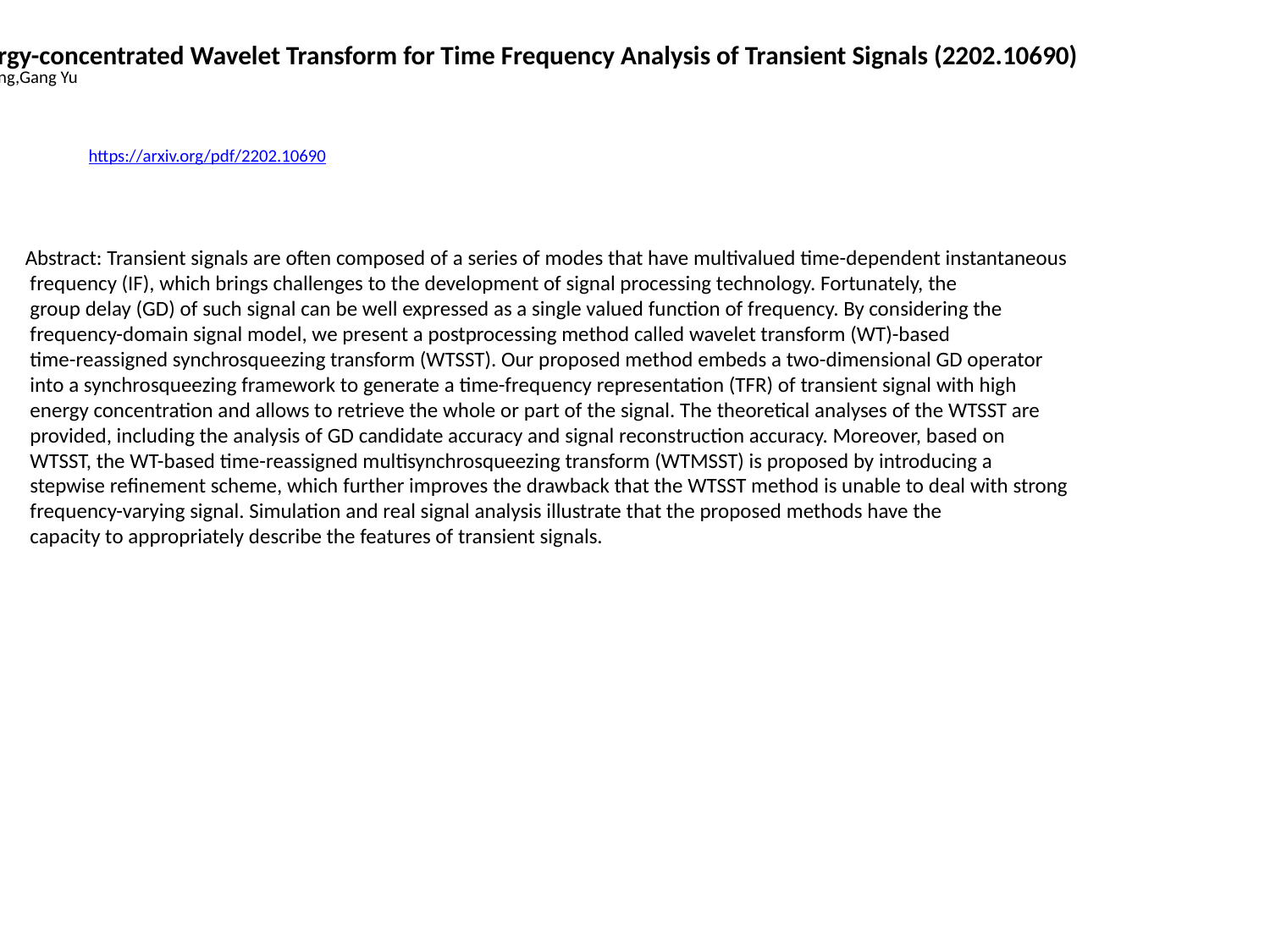

An Energy-concentrated Wavelet Transform for Time Frequency Analysis of Transient Signals (2202.10690)
Haoran Dong,Gang Yu

https://arxiv.org/pdf/2202.10690

Abstract: Transient signals are often composed of a series of modes that have multivalued time-dependent instantaneous
 frequency (IF), which brings challenges to the development of signal processing technology. Fortunately, the
 group delay (GD) of such signal can be well expressed as a single valued function of frequency. By considering the
 frequency-domain signal model, we present a postprocessing method called wavelet transform (WT)-based
 time-reassigned synchrosqueezing transform (WTSST). Our proposed method embeds a two-dimensional GD operator
 into a synchrosqueezing framework to generate a time-frequency representation (TFR) of transient signal with high
 energy concentration and allows to retrieve the whole or part of the signal. The theoretical analyses of the WTSST are
 provided, including the analysis of GD candidate accuracy and signal reconstruction accuracy. Moreover, based on
 WTSST, the WT-based time-reassigned multisynchrosqueezing transform (WTMSST) is proposed by introducing a
 stepwise refinement scheme, which further improves the drawback that the WTSST method is unable to deal with strong
 frequency-varying signal. Simulation and real signal analysis illustrate that the proposed methods have the
 capacity to appropriately describe the features of transient signals.